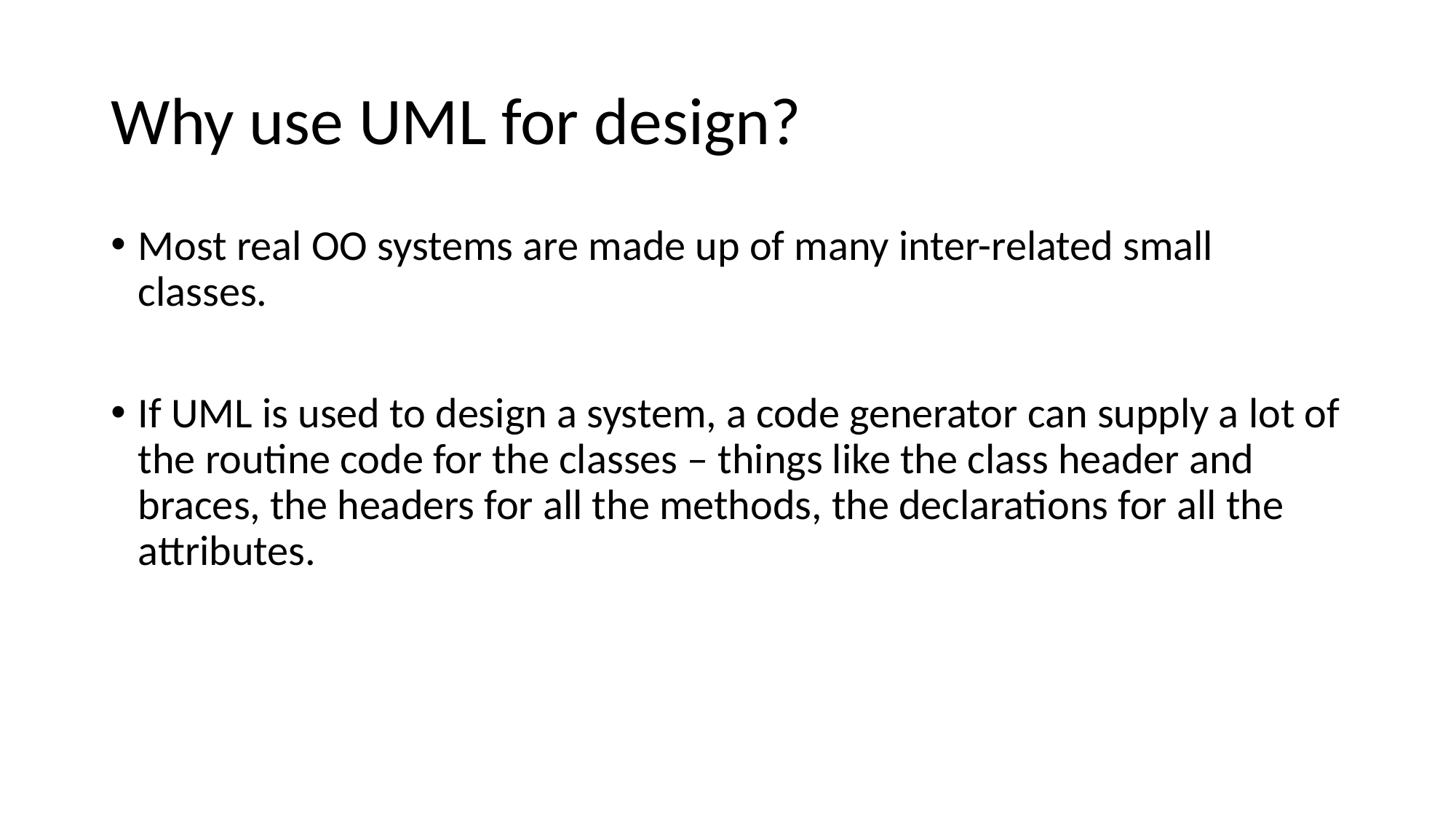

# Why use UML for design?
Most real OO systems are made up of many inter-related small classes.

If UML is used to design a system, a code generator can supply a lot of the routine code for the classes – things like the class header and braces, the headers for all the methods, the declarations for all the attributes.